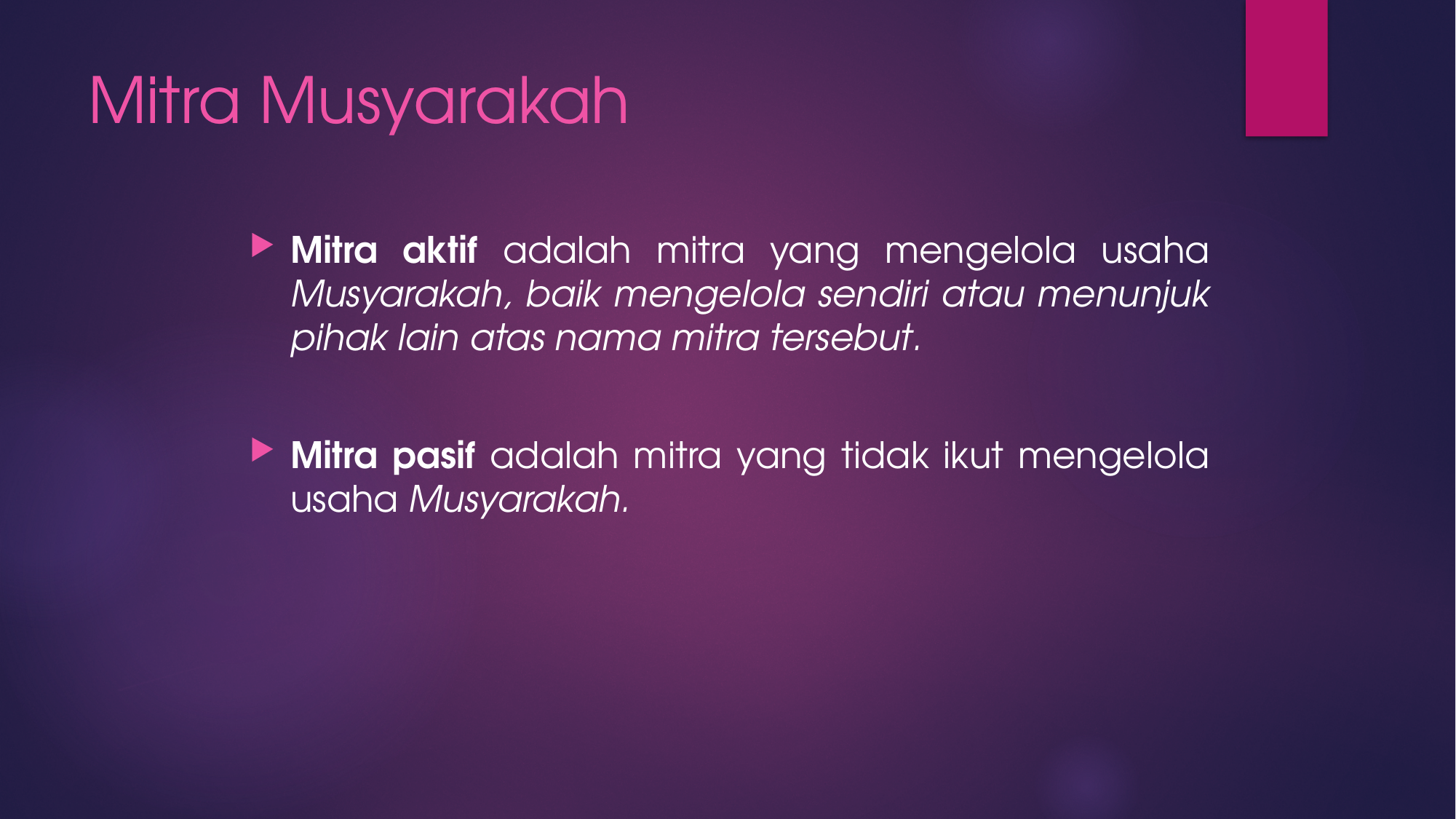

# Mitra Musyarakah
Mitra aktif adalah mitra yang mengelola usaha Musyarakah, baik mengelola sendiri atau menunjuk pihak lain atas nama mitra tersebut.

Mitra pasif adalah mitra yang tidak ikut mengelola usaha Musyarakah.